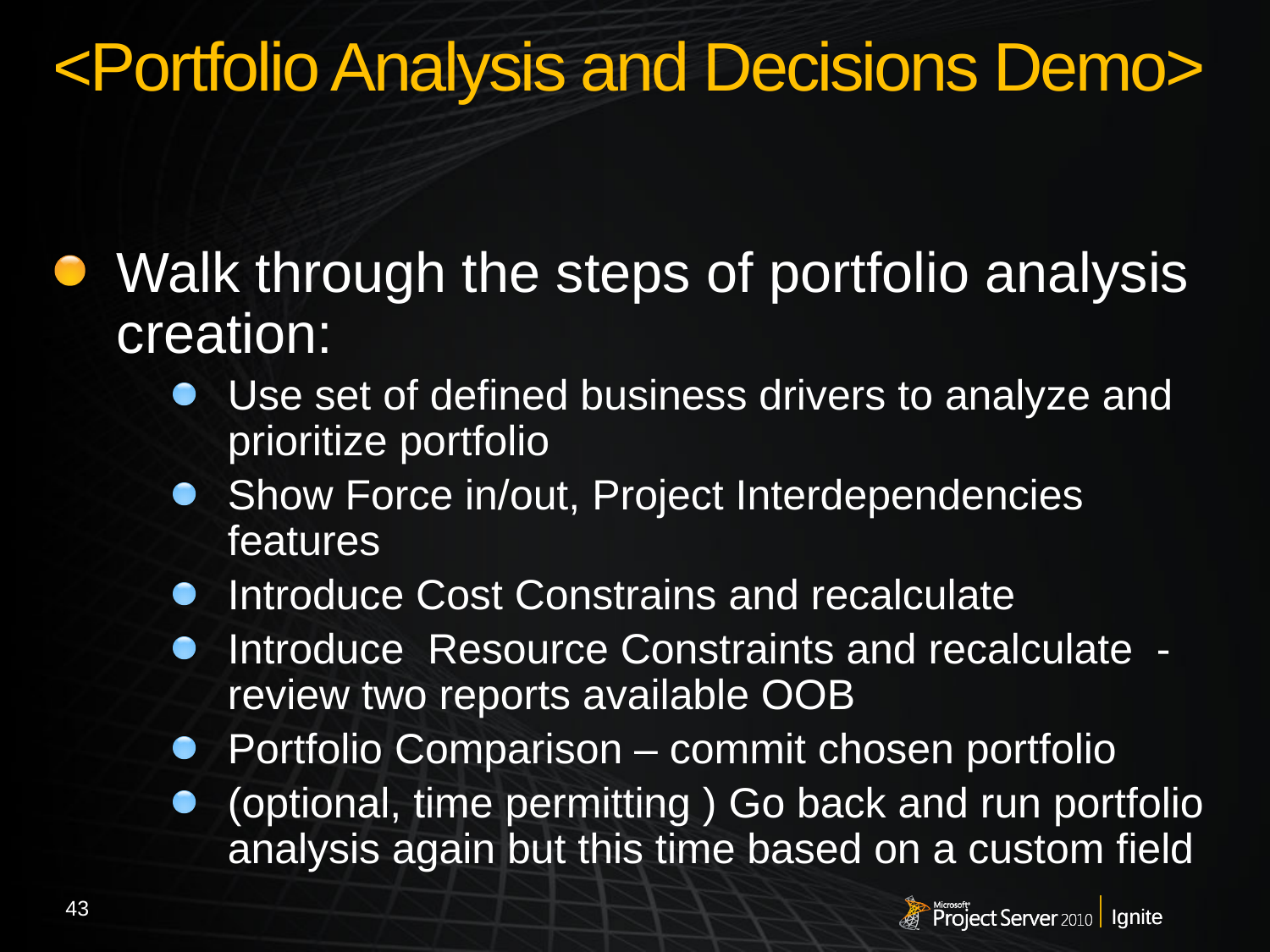

# <Portfolio Analysis and Decisions Demo>
Walk through the steps of portfolio analysis creation:
Use set of defined business drivers to analyze and prioritize portfolio
Show Force in/out, Project Interdependencies features
Introduce Cost Constrains and recalculate
Introduce  Resource Constraints and recalculate  -review two reports available OOB
Portfolio Comparison – commit chosen portfolio
(optional, time permitting ) Go back and run portfolio analysis again but this time based on a custom field

43